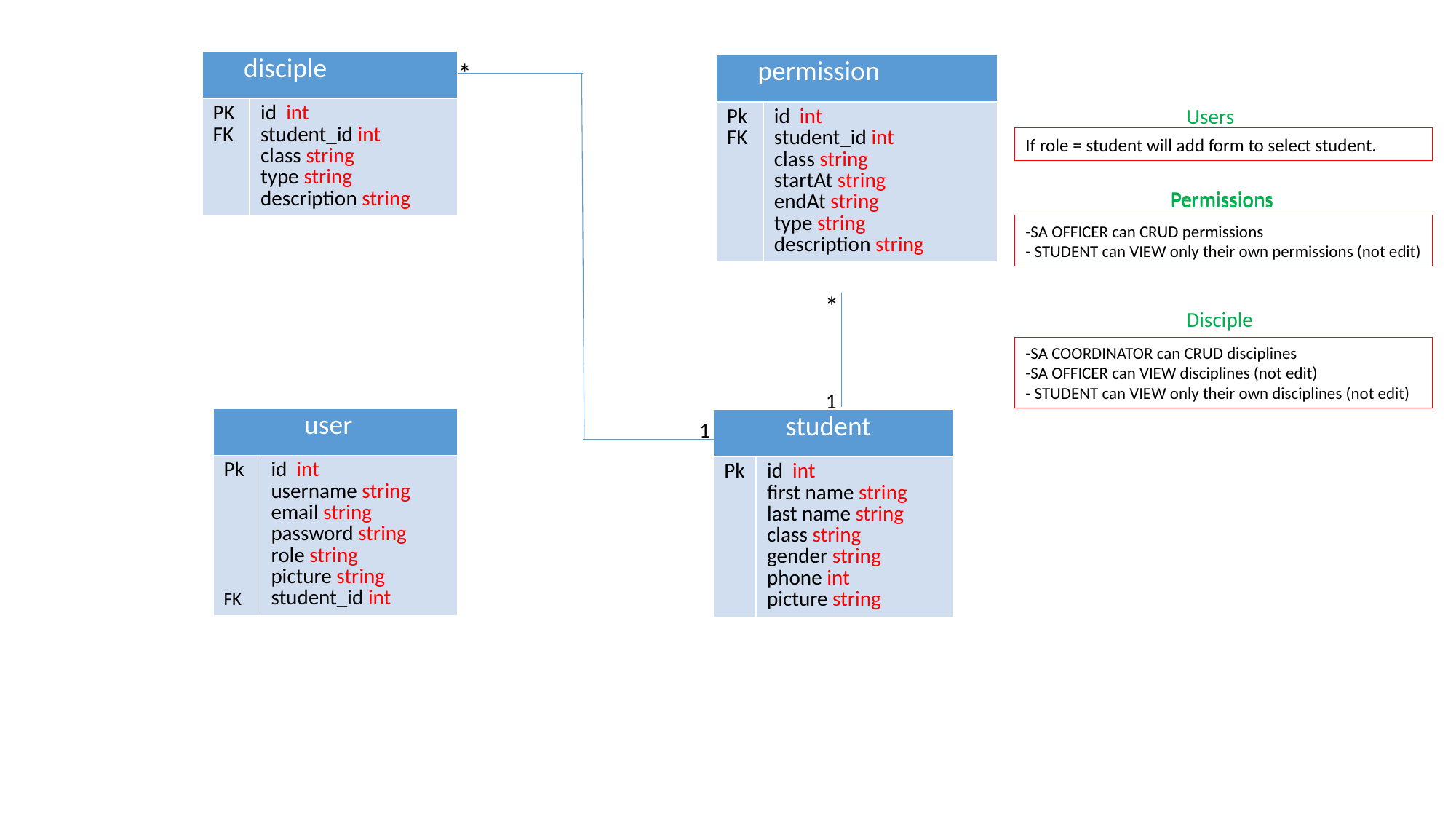

*
| disciple |  |
| --- | --- |
| PK FK | id int student\_id int class string type string description string |
| permission |  |
| --- | --- |
| Pk FK | id int student\_id int class string startAt string endAt string type string description string |
Users
If role = student will add form to select student.
Permissions
Permissions
-SA OFFICER can CRUD permissions
- STUDENT can VIEW only their own permissions (not edit)
*
Disciple
-SA COORDINATOR can CRUD disciplines
-SA OFFICER can VIEW disciplines (not edit)
- STUDENT can VIEW only their own disciplines (not edit)
1
| user |  |
| --- | --- |
| Pk FK | id int username string email string password string role string picture string student\_id int |
| student |  |
| --- | --- |
| Pk | id int first name string last name string class string gender string phone int picture string |
1